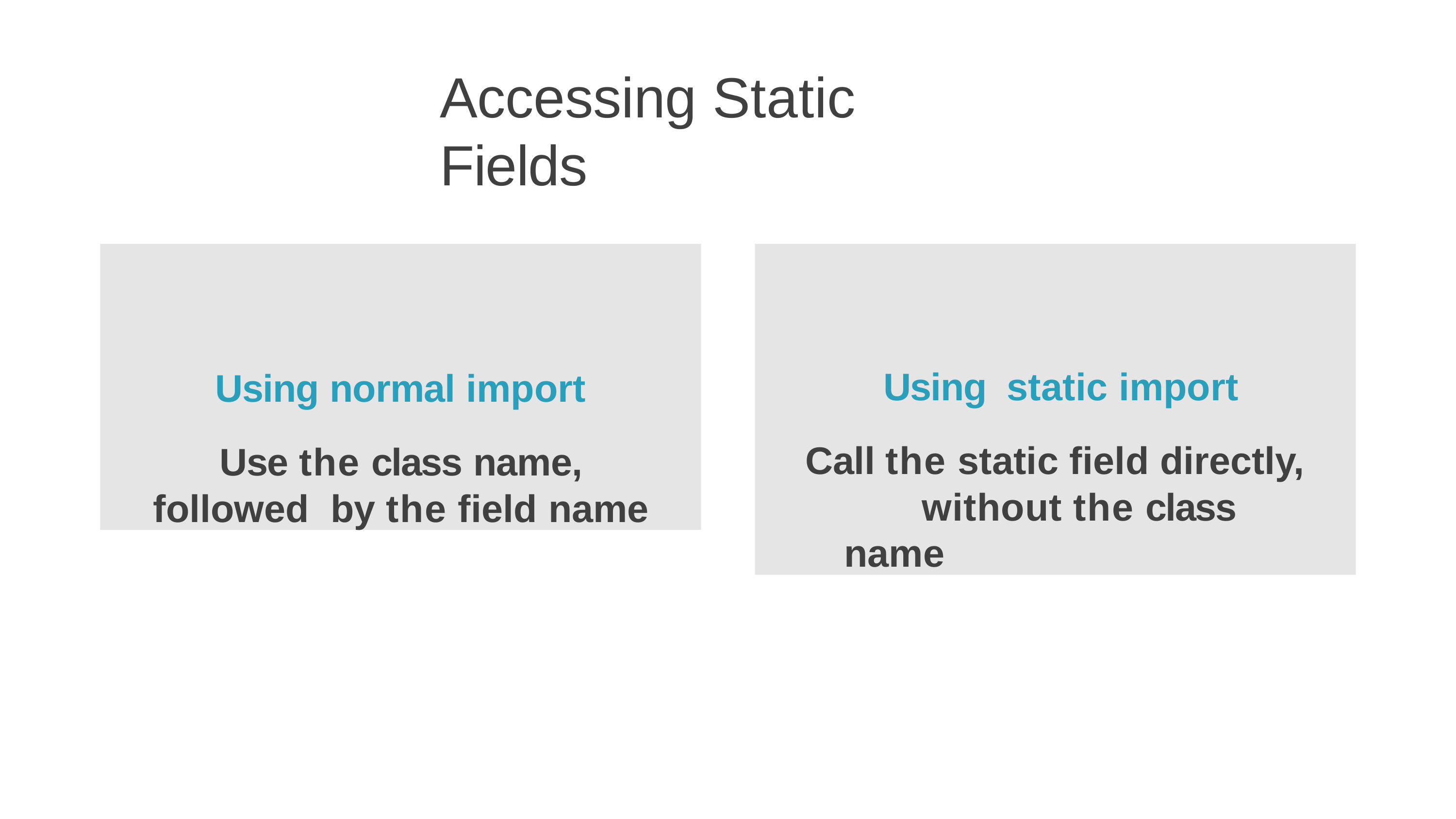

# Accessing Static Fields

Using normal import
Use the class name, followed  by the field name

Using static import  Call the static field directly,
without the class name
18